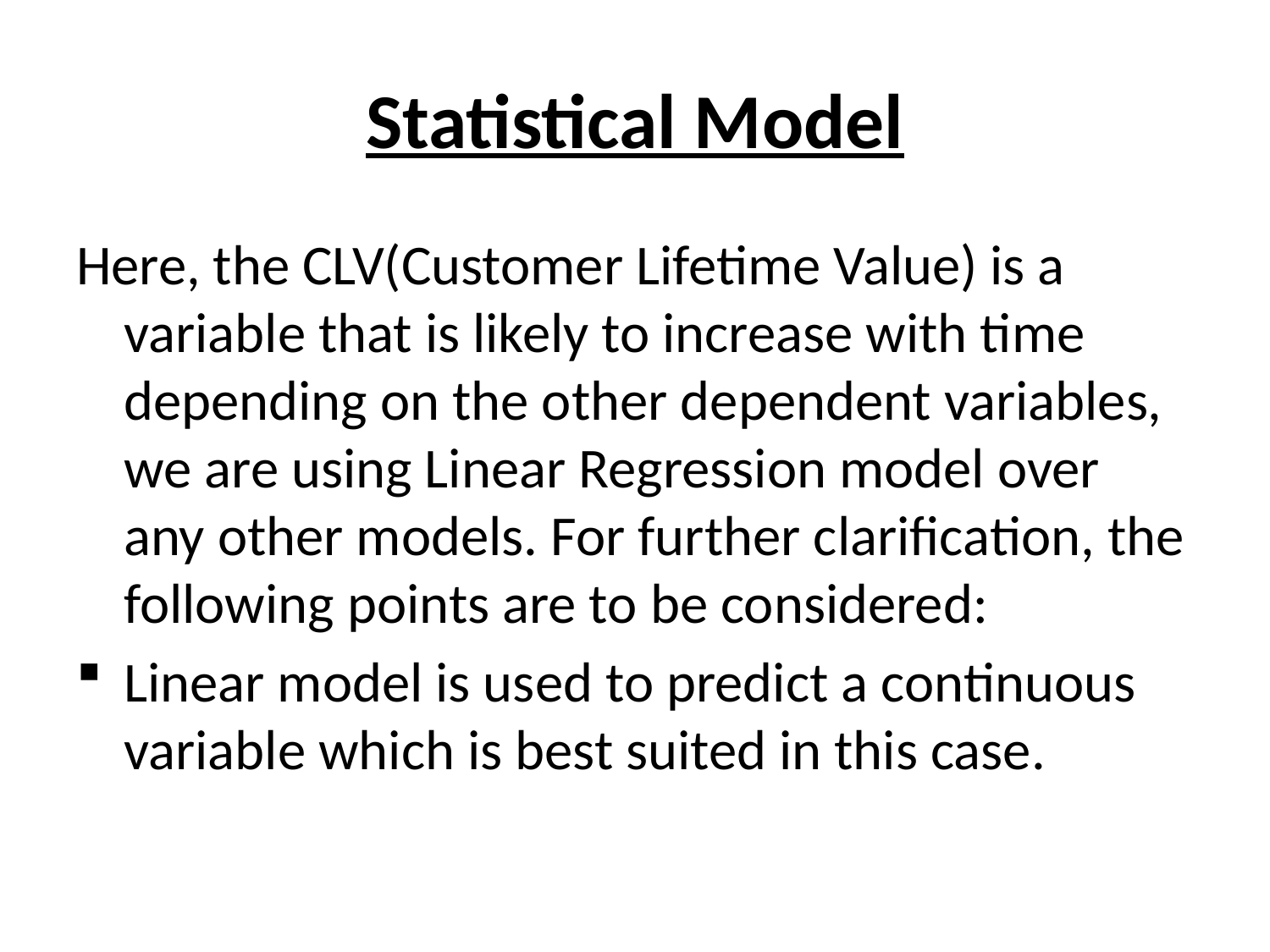

# Statistical Model
Here, the CLV(Customer Lifetime Value) is a variable that is likely to increase with time depending on the other dependent variables, we are using Linear Regression model over any other models. For further clarification, the following points are to be considered:
Linear model is used to predict a continuous variable which is best suited in this case.